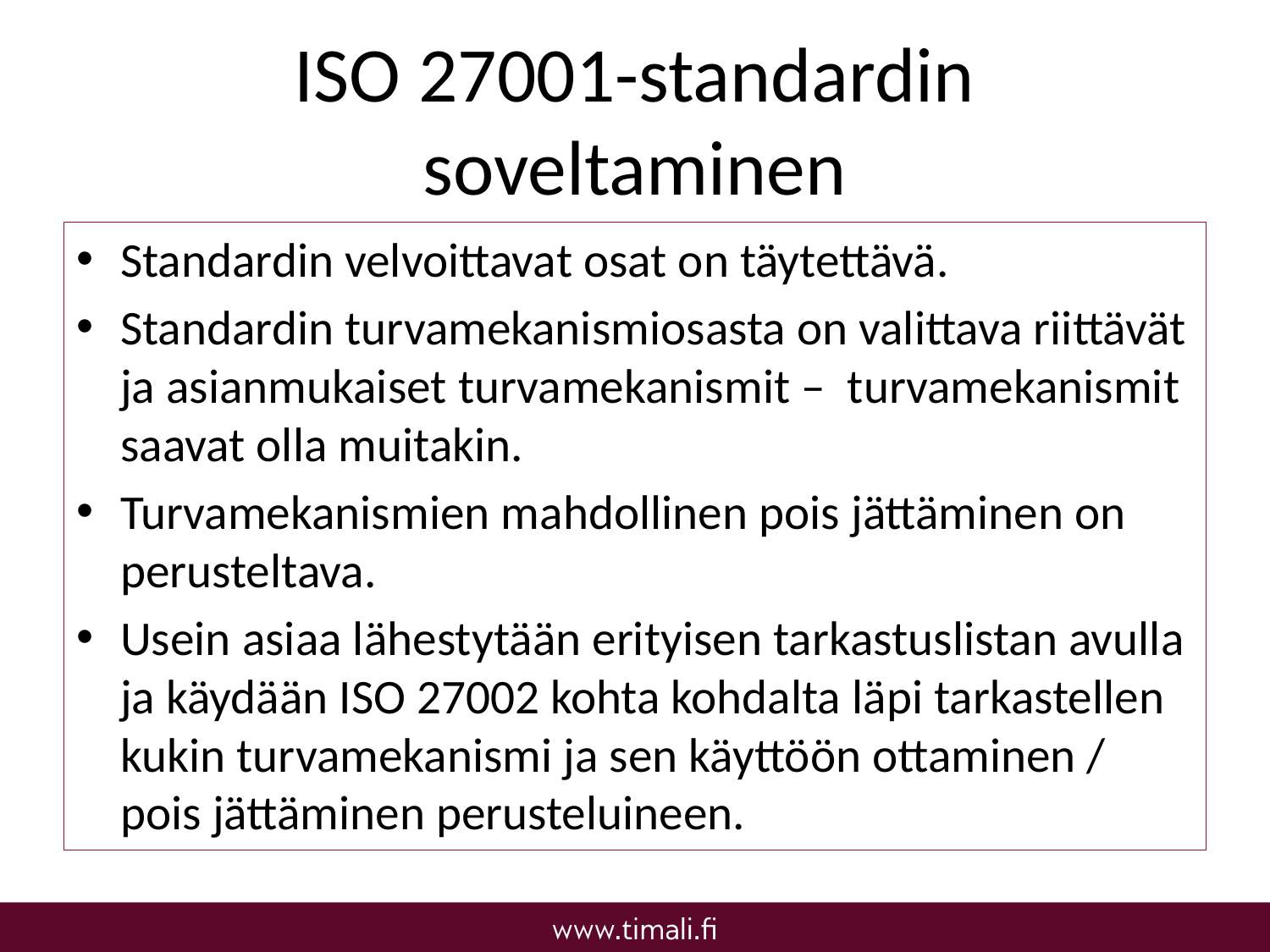

# ISO 27001-standardin soveltaminen
Standardin velvoittavat osat on täytettävä.
Standardin turvamekanismiosasta on valittava riittävät ja asianmukaiset turvamekanismit –  turvamekanismit saavat olla muitakin.
Turvamekanismien mahdollinen pois jättäminen on perusteltava.
Usein asiaa lähestytään erityisen tarkastuslistan avulla ja käydään ISO 27002 kohta kohdalta läpi tarkastellen kukin turvamekanismi ja sen käyttöön ottaminen / pois jättäminen perusteluineen.